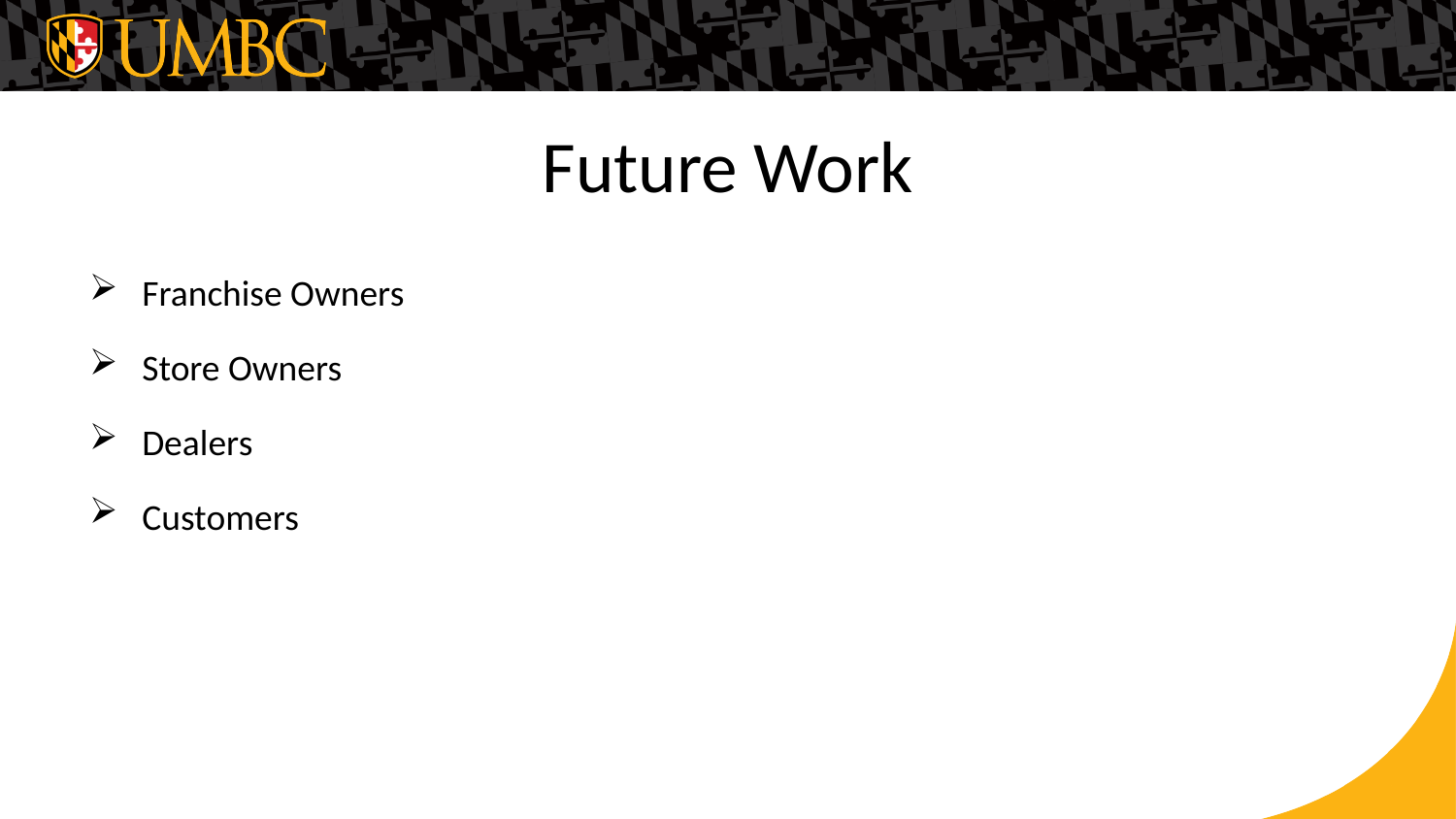

# Future Work
Franchise Owners
Store Owners
Dealers
Customers